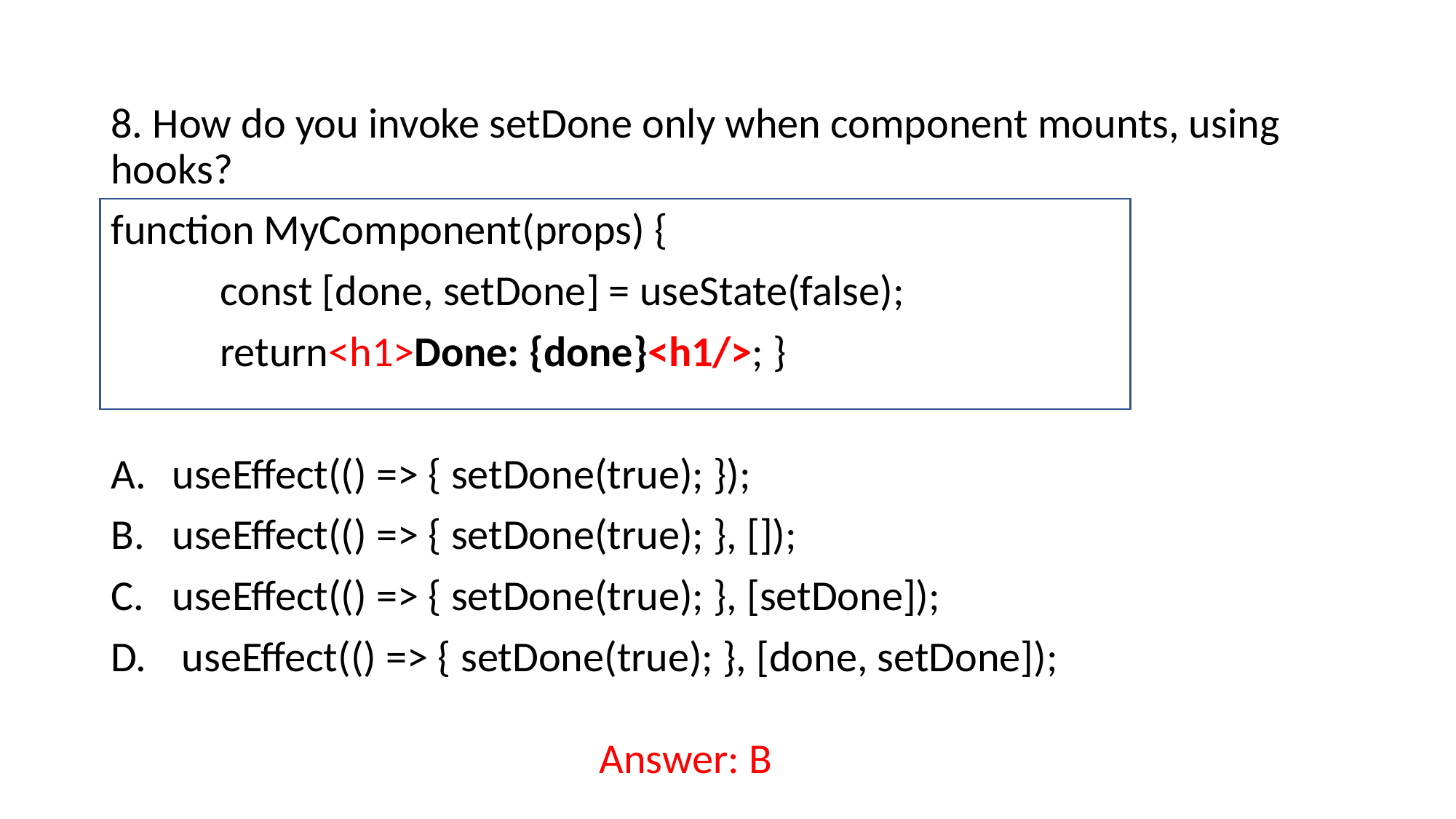

8. How do you invoke setDone only when component mounts, using hooks?
function MyComponent(props) {
	const [done, setDone] = useState(false);
	return<h1>Done: {done}<h1/>; }

useEffect(() => { setDone(true); });
useEffect(() => { setDone(true); }, []);
useEffect(() => { setDone(true); }, [setDone]);
 useEffect(() => { setDone(true); }, [done, setDone]);

Answer: B